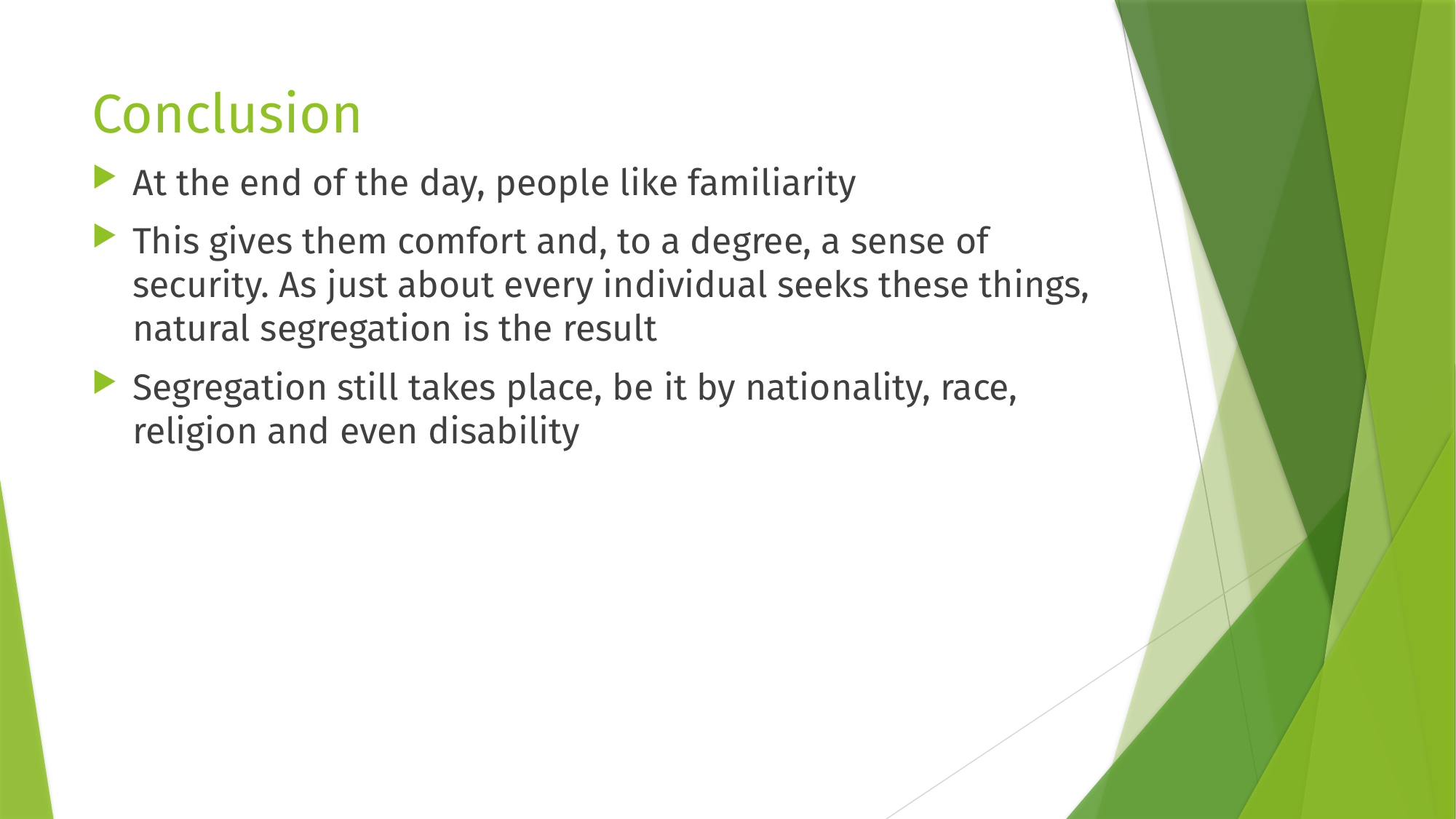

# Conclusion
At the end of the day, people like familiarity
This gives them comfort and, to a degree, a sense of security. As just about every individual seeks these things, natural segregation is the result
Segregation still takes place, be it by nationality, race, religion and even disability